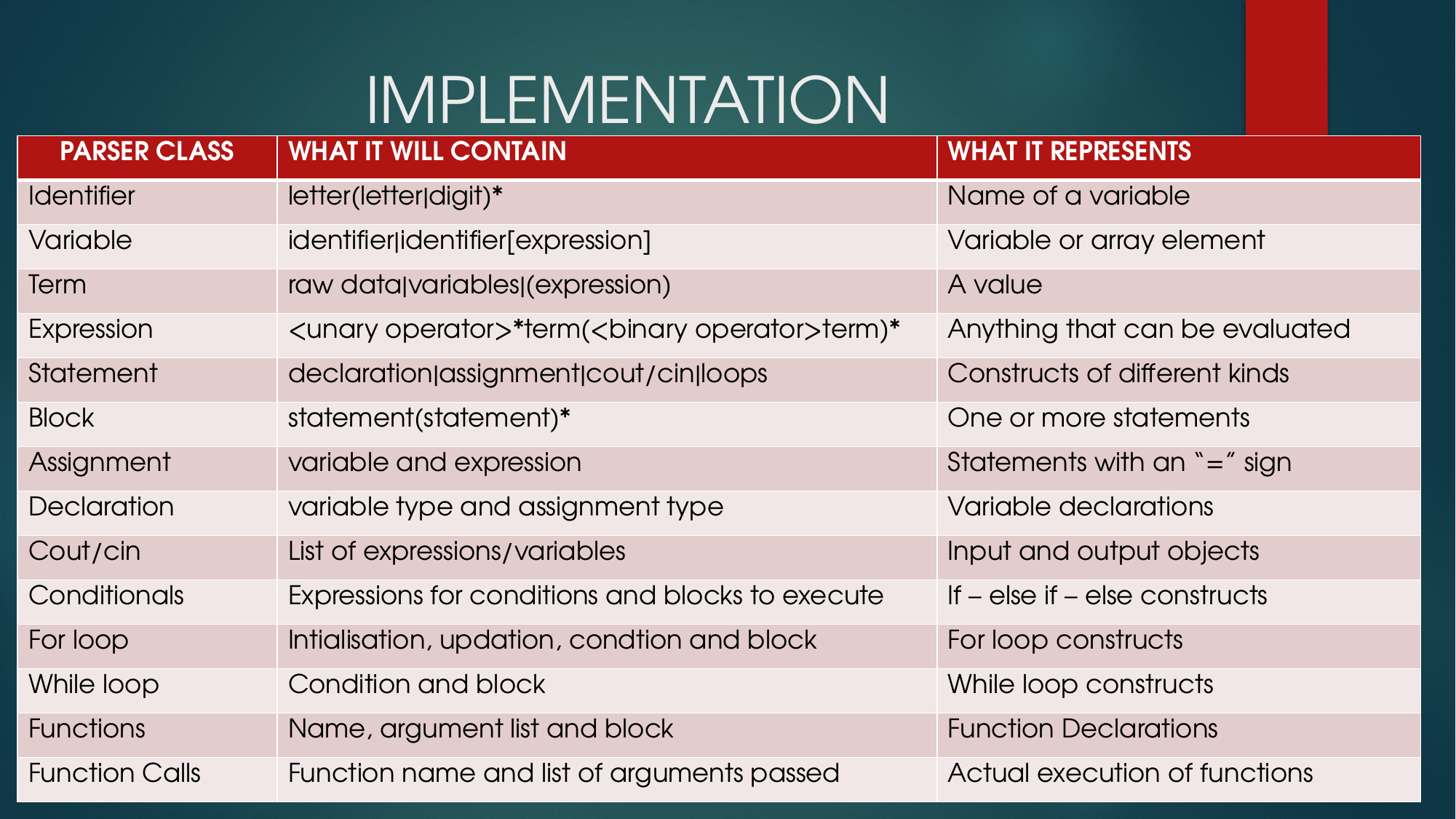

# IMPLEMENTATION
| PARSER CLASS | WHAT IT WILL CONTAIN | WHAT IT REPRESENTS |
| --- | --- | --- |
| Identifier | letter(letter|digit)\* | Name of a variable |
| Variable | identifier|identifier[expression] | Variable or array element |
| Term | raw data|variables|(expression) | A value |
| Expression | <unary operator>\*term(<binary operator>term)\* | Anything that can be evaluated |
| Statement | declaration|assignment|cout/cin|loops | Constructs of different kinds |
| Block | statement(statement)\* | One or more statements |
| Assignment | variable and expression | Statements with an “=” sign |
| Declaration | variable type and assignment type | Variable declarations |
| Cout/cin | List of expressions/variables | Input and output objects |
| Conditionals | Expressions for conditions and blocks to execute | If – else if – else constructs |
| For loop | Intialisation, updation, condtion and block | For loop constructs |
| While loop | Condition and block | While loop constructs |
| Functions | Name, argument list and block | Function Declarations |
| Function Calls | Function name and list of arguments passed | Actual execution of functions |